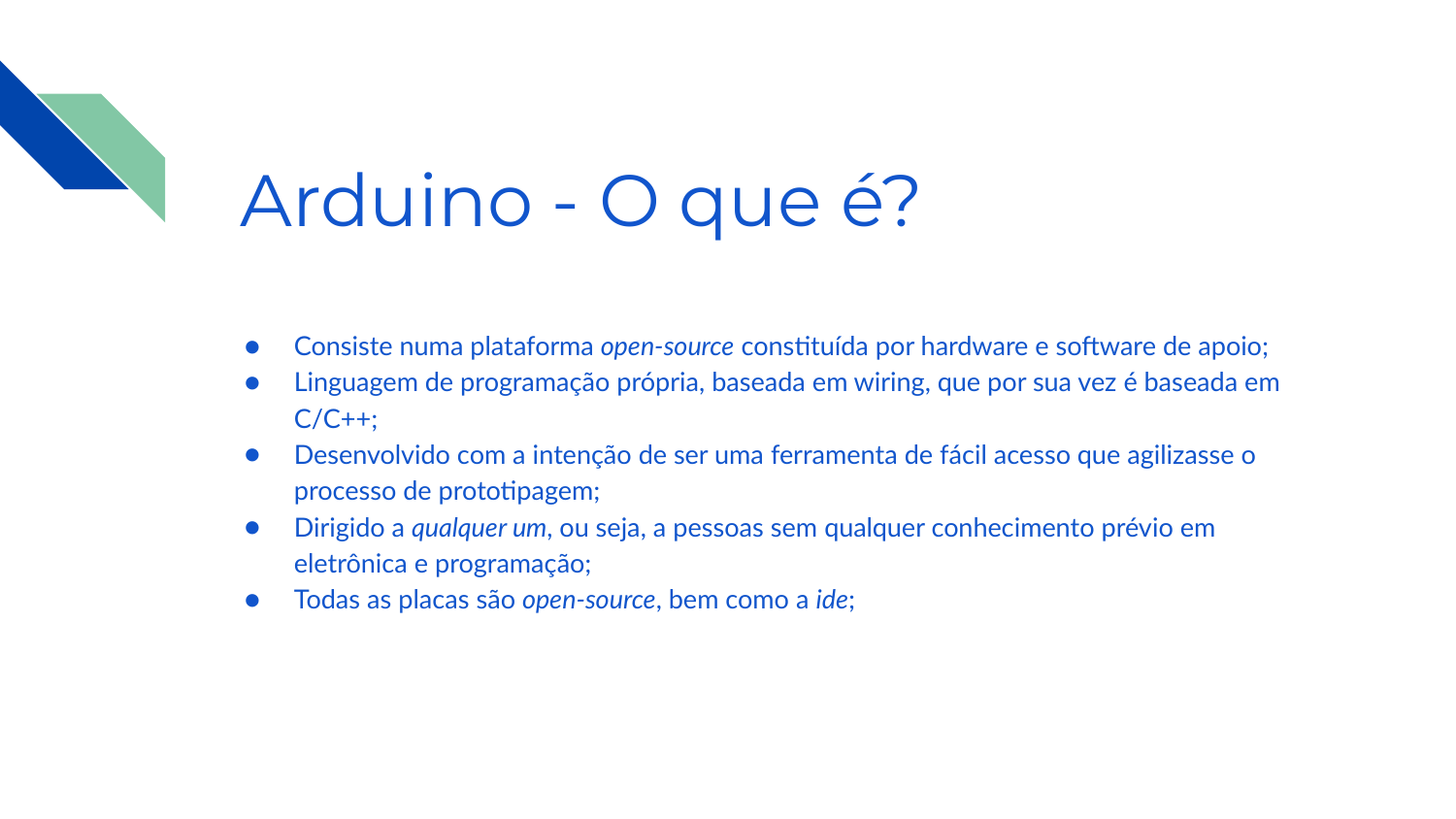

# Arduino - O que é?
Consiste numa plataforma open-source constituída por hardware e software de apoio;
Linguagem de programação própria, baseada em wiring, que por sua vez é baseada em C/C++;
Desenvolvido com a intenção de ser uma ferramenta de fácil acesso que agilizasse o processo de prototipagem;
Dirigido a qualquer um, ou seja, a pessoas sem qualquer conhecimento prévio em eletrônica e programação;
Todas as placas são open-source, bem como a ide;